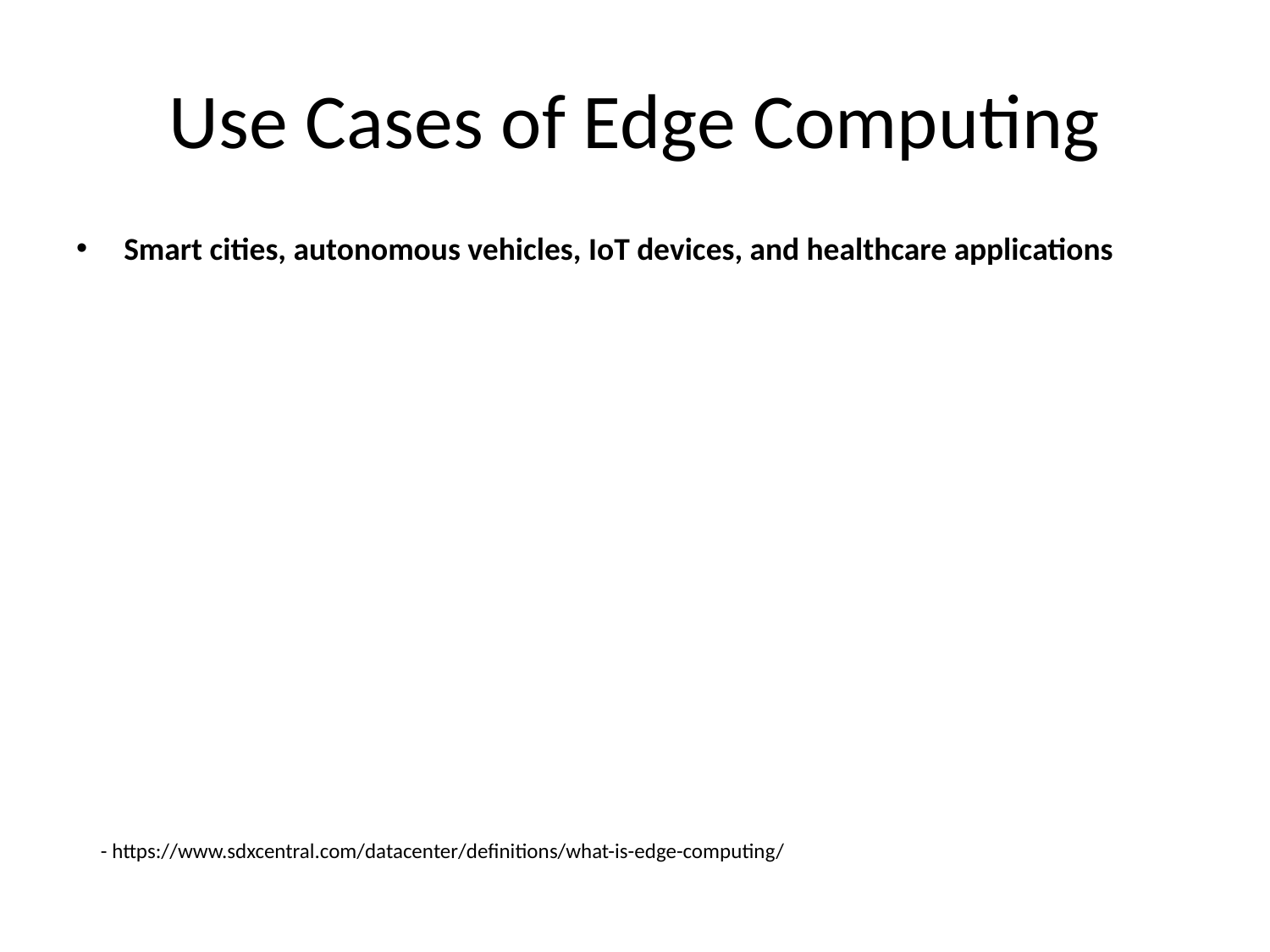

# Use Cases of Edge Computing
Smart cities, autonomous vehicles, IoT devices, and healthcare applications

- https://www.sdxcentral.com/datacenter/definitions/what-is-edge-computing/